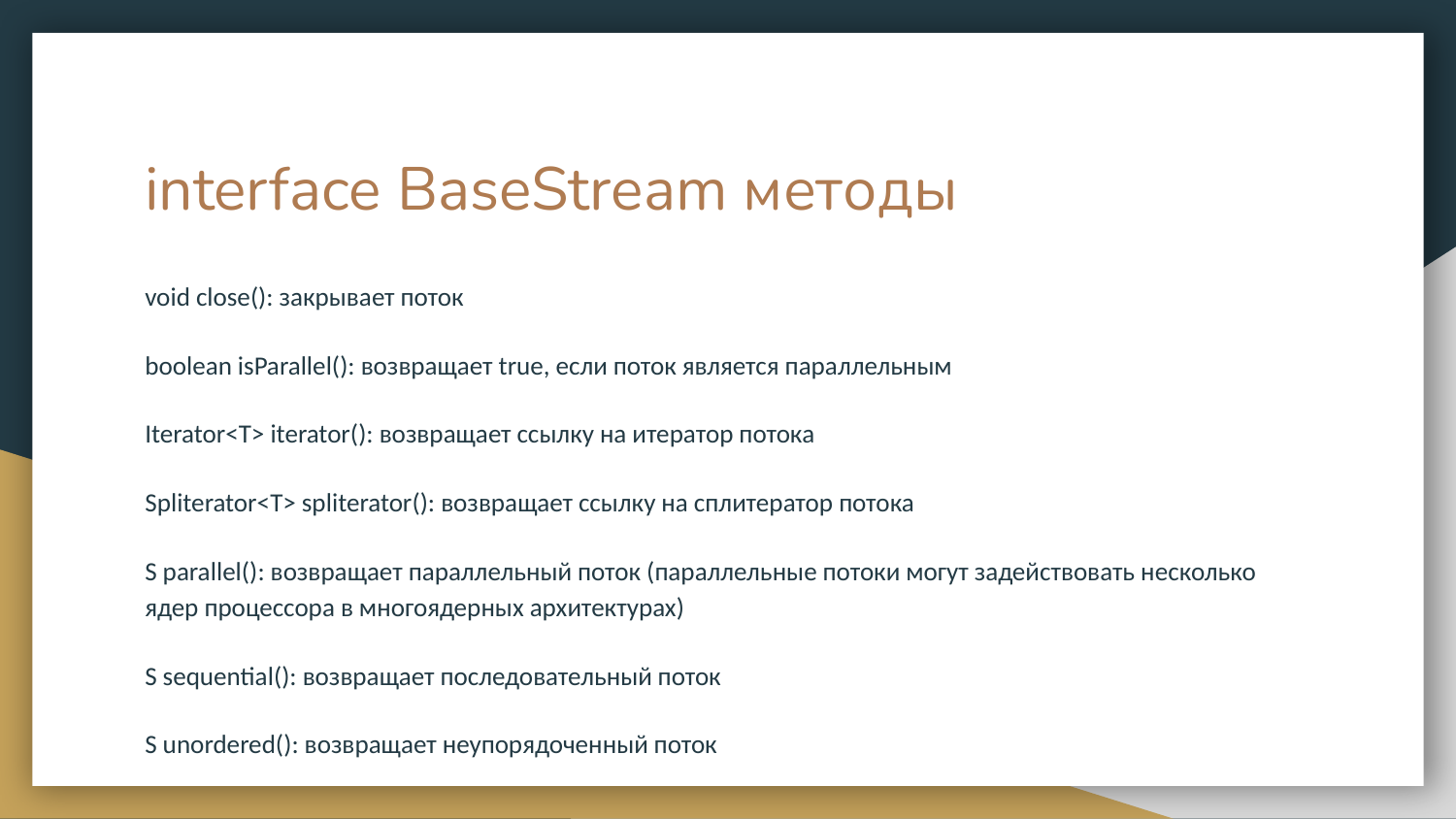

# interface BaseStream методы
void close(): закрывает поток
boolean isParallel(): возвращает true, если поток является параллельным
Iterator<Т> iterator(): возвращает ссылку на итератор потока
Spliterator<Т> spliterator(): возвращает ссылку на сплитератор потока
S parallel(): возвращает параллельный поток (параллельные потоки могут задействовать несколько ядер процессора в многоядерных архитектурах)
S sequential(): возвращает последовательный поток
S unordered(): возвращает неупорядоченный поток